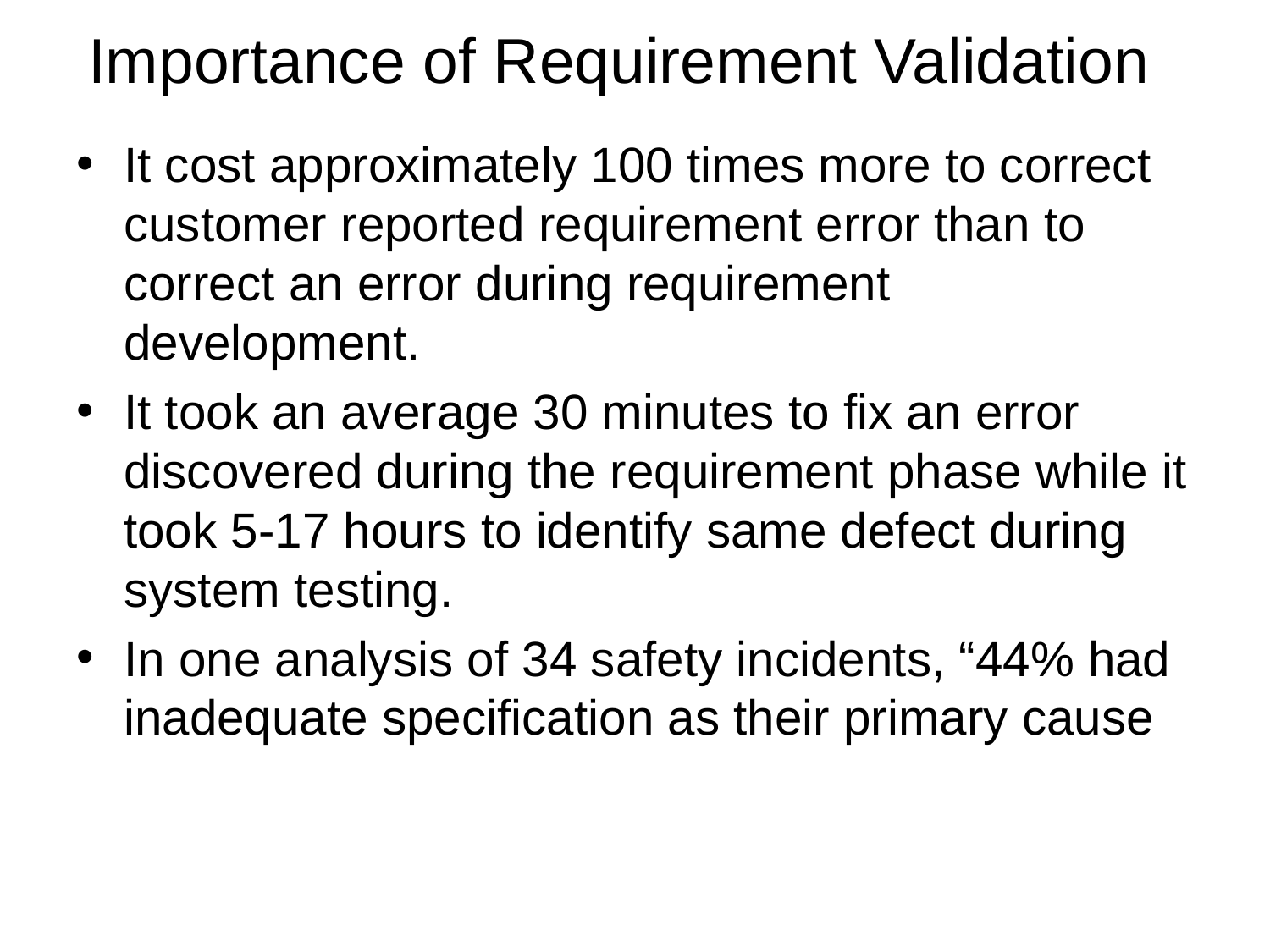

# Importance of Requirement Validation
It cost approximately 100 times more to correct customer reported requirement error than to correct an error during requirement development.
It took an average 30 minutes to fix an error discovered during the requirement phase while it took 5-17 hours to identify same defect during system testing.
In one analysis of 34 safety incidents, “44% had inadequate specification as their primary cause